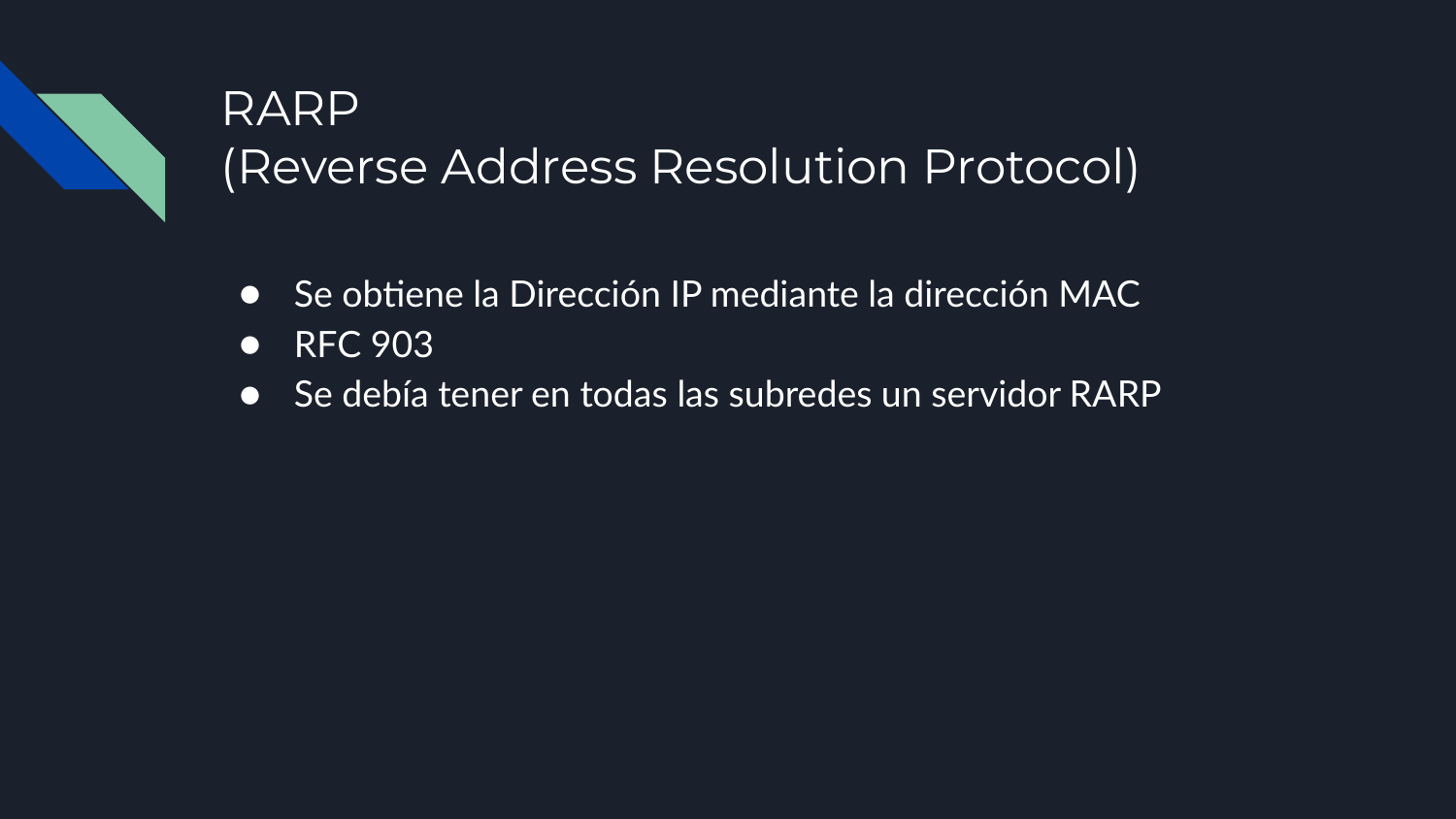

# RARP
(Reverse Address Resolution Protocol)
Se obtiene la Dirección IP mediante la dirección MAC
RFC 903
Se debía tener en todas las subredes un servidor RARP